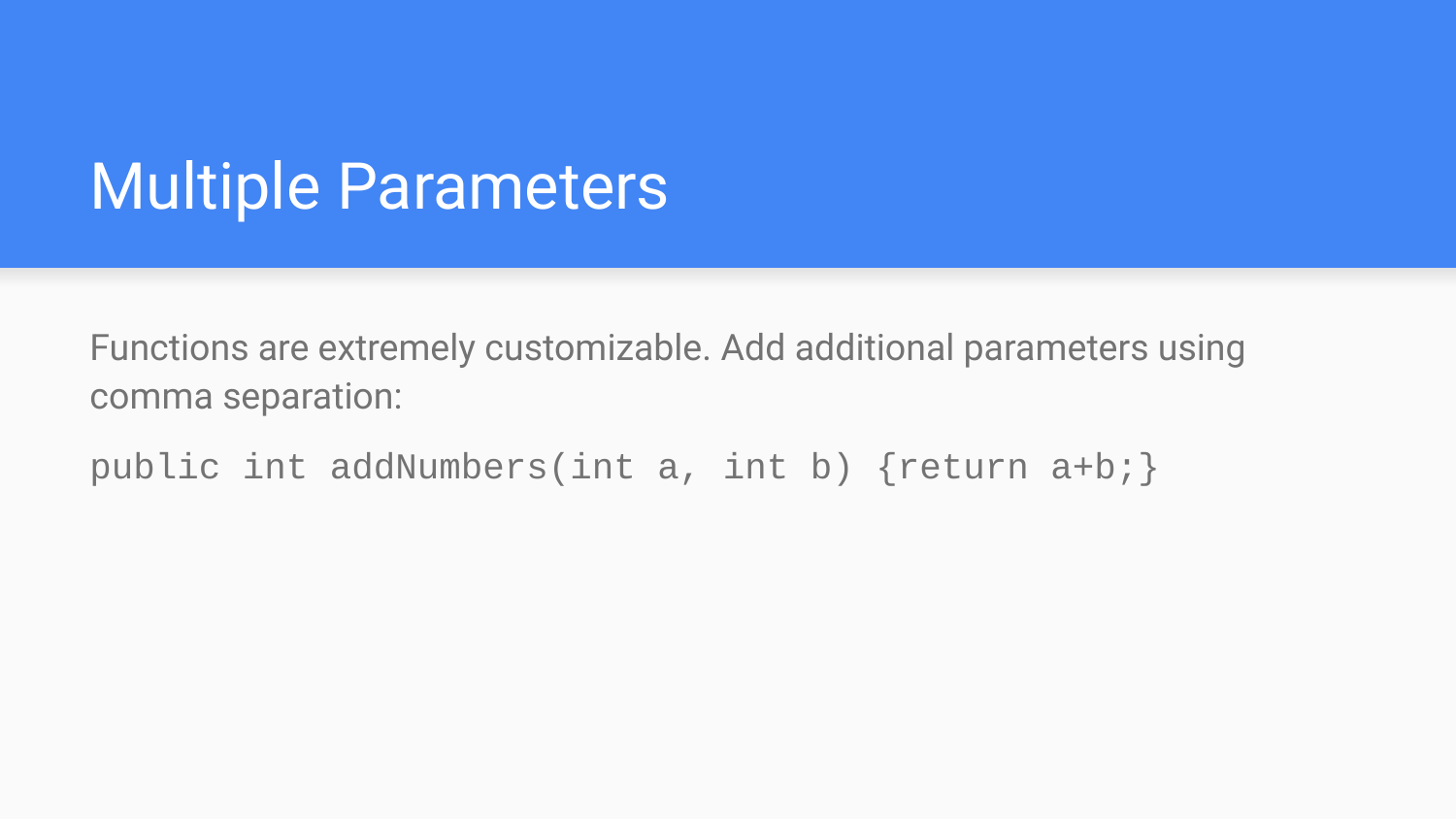

# Multiple Parameters
Functions are extremely customizable. Add additional parameters using comma separation:
public int addNumbers(int a, int b) {return a+b;}